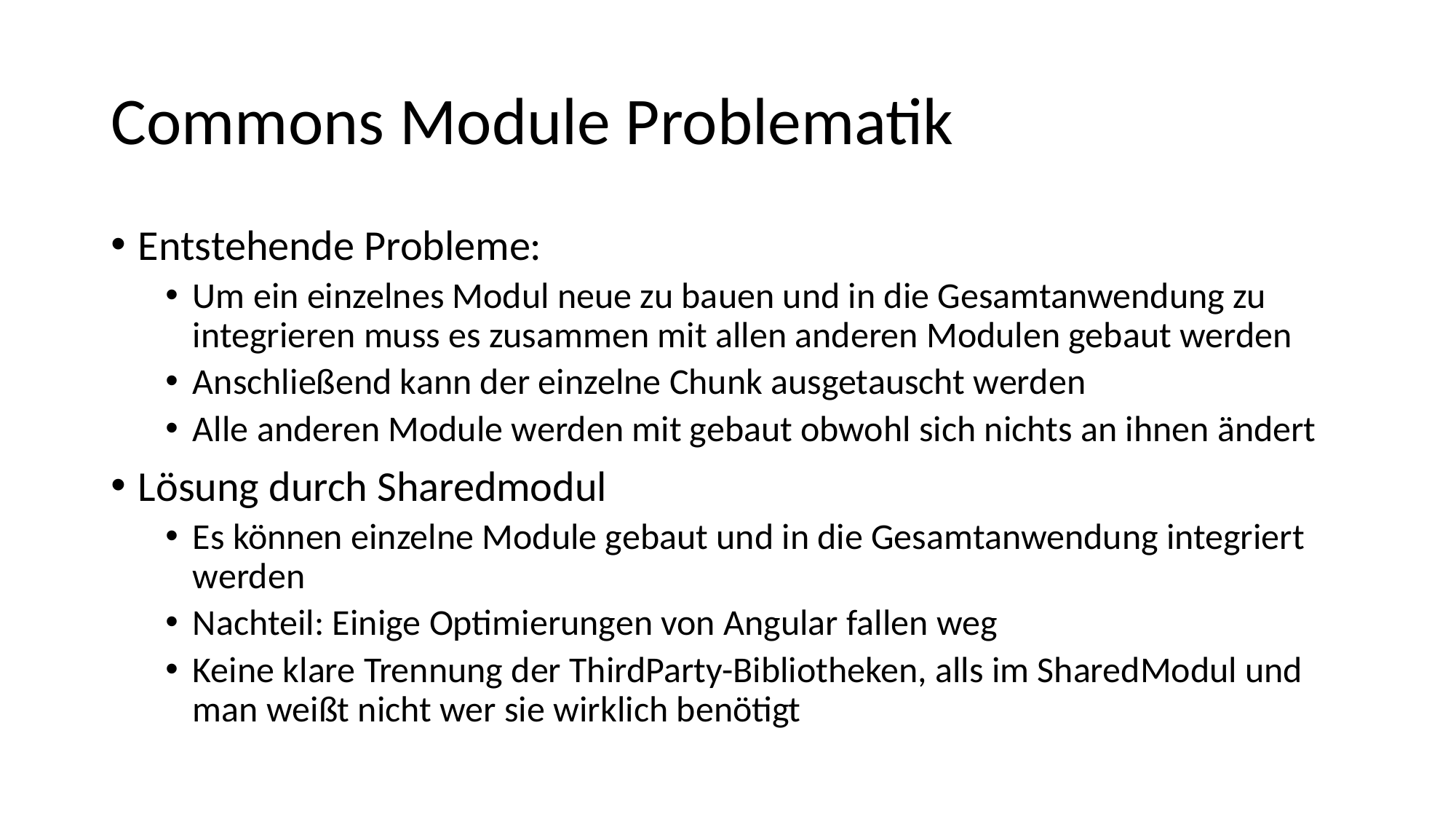

# Commons Module Problematik
Entstehende Probleme:
Um ein einzelnes Modul neue zu bauen und in die Gesamtanwendung zu integrieren muss es zusammen mit allen anderen Modulen gebaut werden
Anschließend kann der einzelne Chunk ausgetauscht werden
Alle anderen Module werden mit gebaut obwohl sich nichts an ihnen ändert
Lösung durch Sharedmodul
Es können einzelne Module gebaut und in die Gesamtanwendung integriert werden
Nachteil: Einige Optimierungen von Angular fallen weg
Keine klare Trennung der ThirdParty-Bibliotheken, alls im SharedModul und man weißt nicht wer sie wirklich benötigt